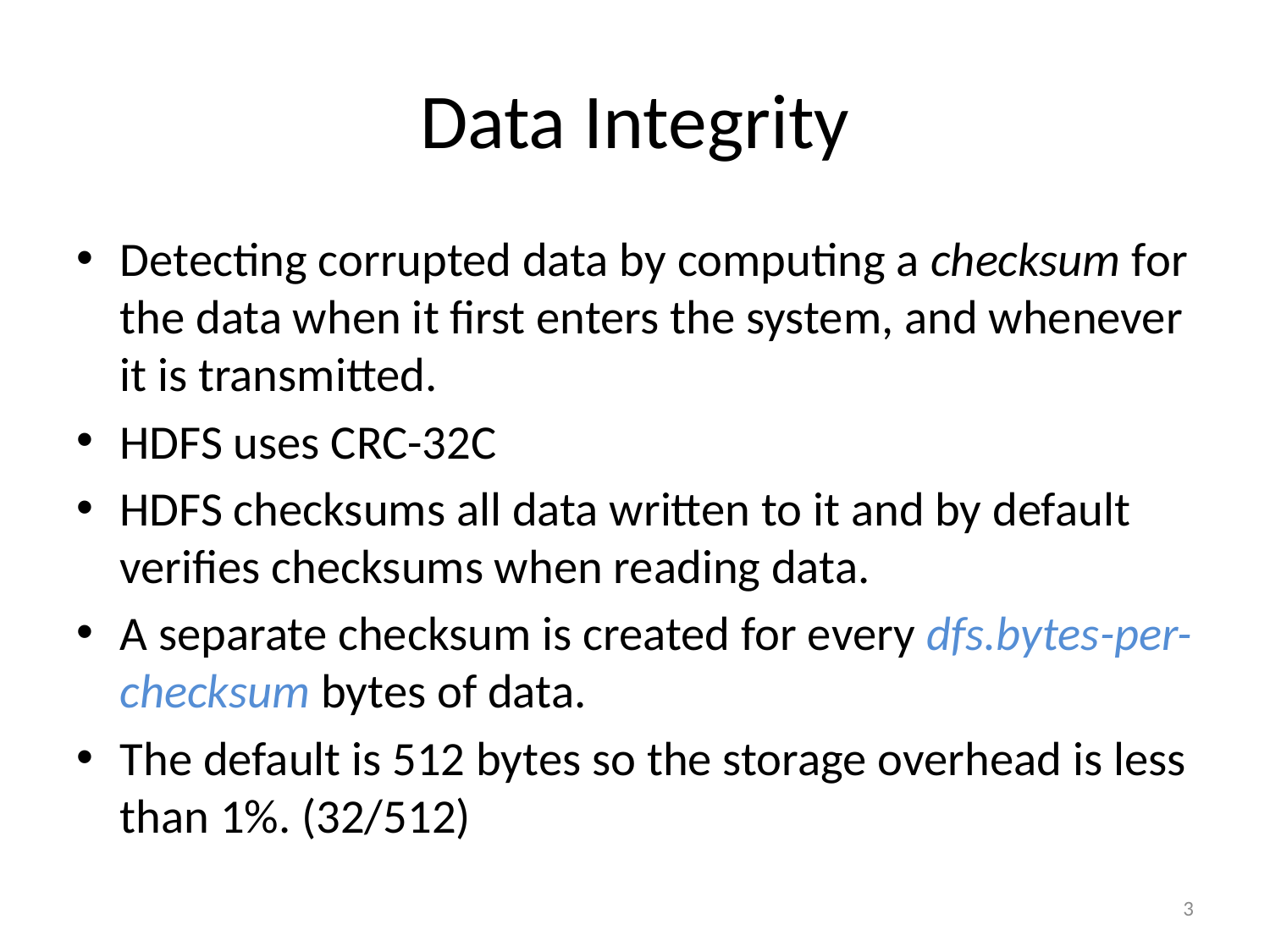

# Data Integrity
Detecting corrupted data by computing a checksum for the data when it first enters the system, and whenever it is transmitted.
HDFS uses CRC-32C
HDFS checksums all data written to it and by default verifies checksums when reading data.
A separate checksum is created for every dfs.bytes-per-checksum bytes of data.
The default is 512 bytes so the storage overhead is less than 1%. (32/512)
3